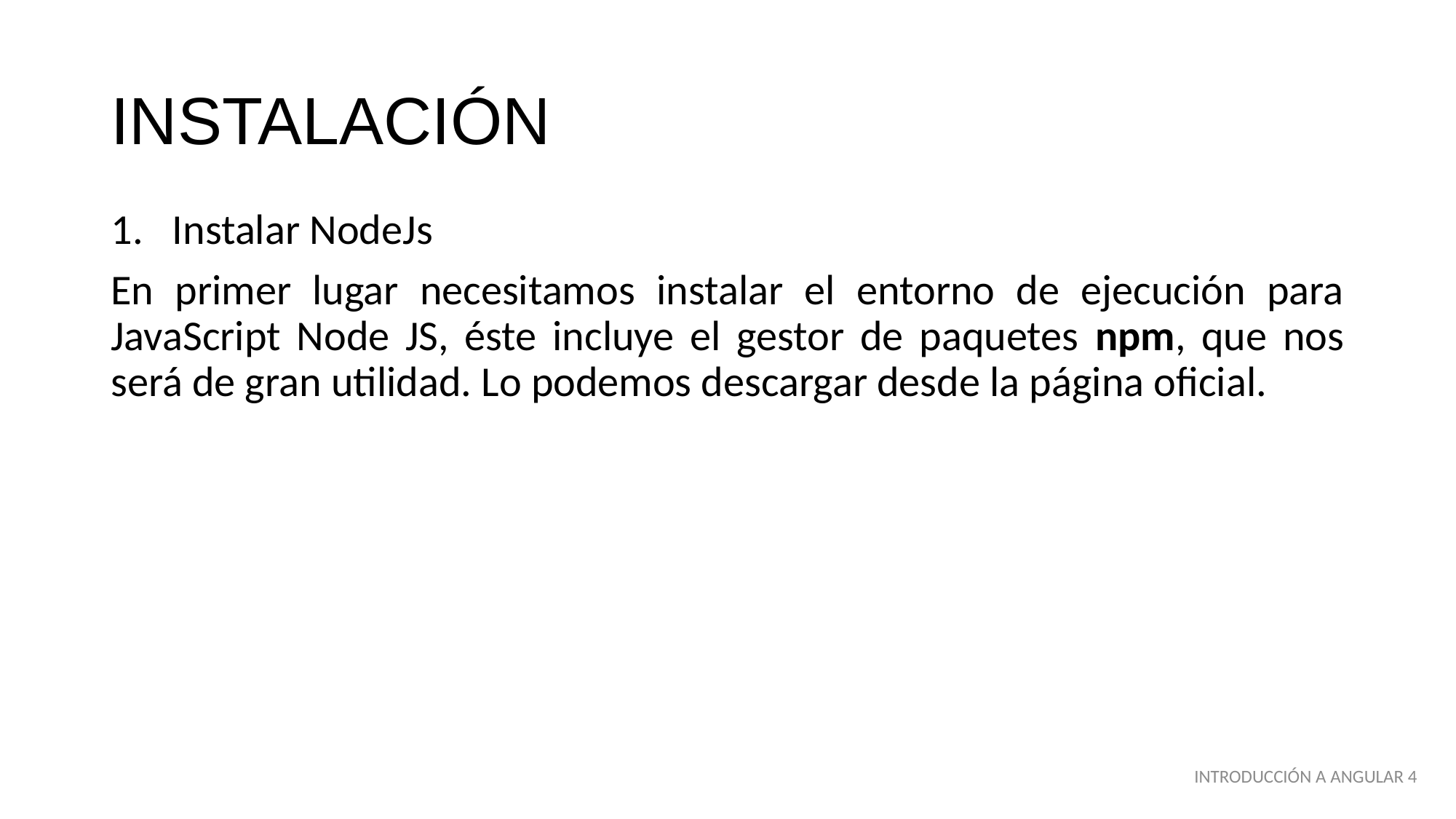

# INSTALACIÓN
Instalar NodeJs
En primer lugar necesitamos instalar el entorno de ejecución para JavaScript Node JS, éste incluye el gestor de paquetes npm, que nos será de gran utilidad. Lo podemos descargar desde la página oficial.

INTRODUCCIÓN A ANGULAR 4